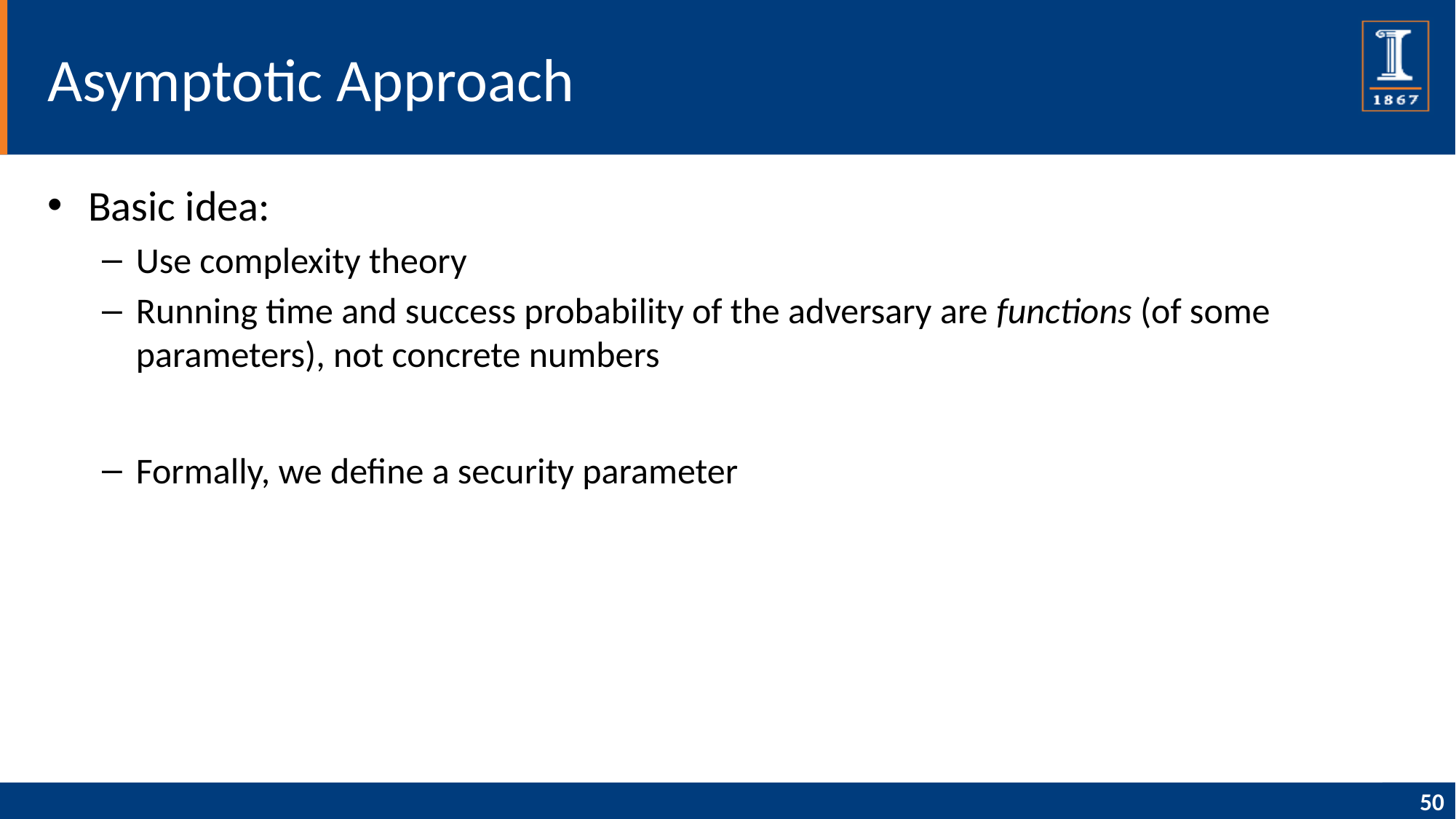

# Asymptotic Approach
Basic idea:
Use complexity theory
Running time and success probability of the adversary are functions (of some parameters), not concrete numbers

Formally, we define a security parameter

50